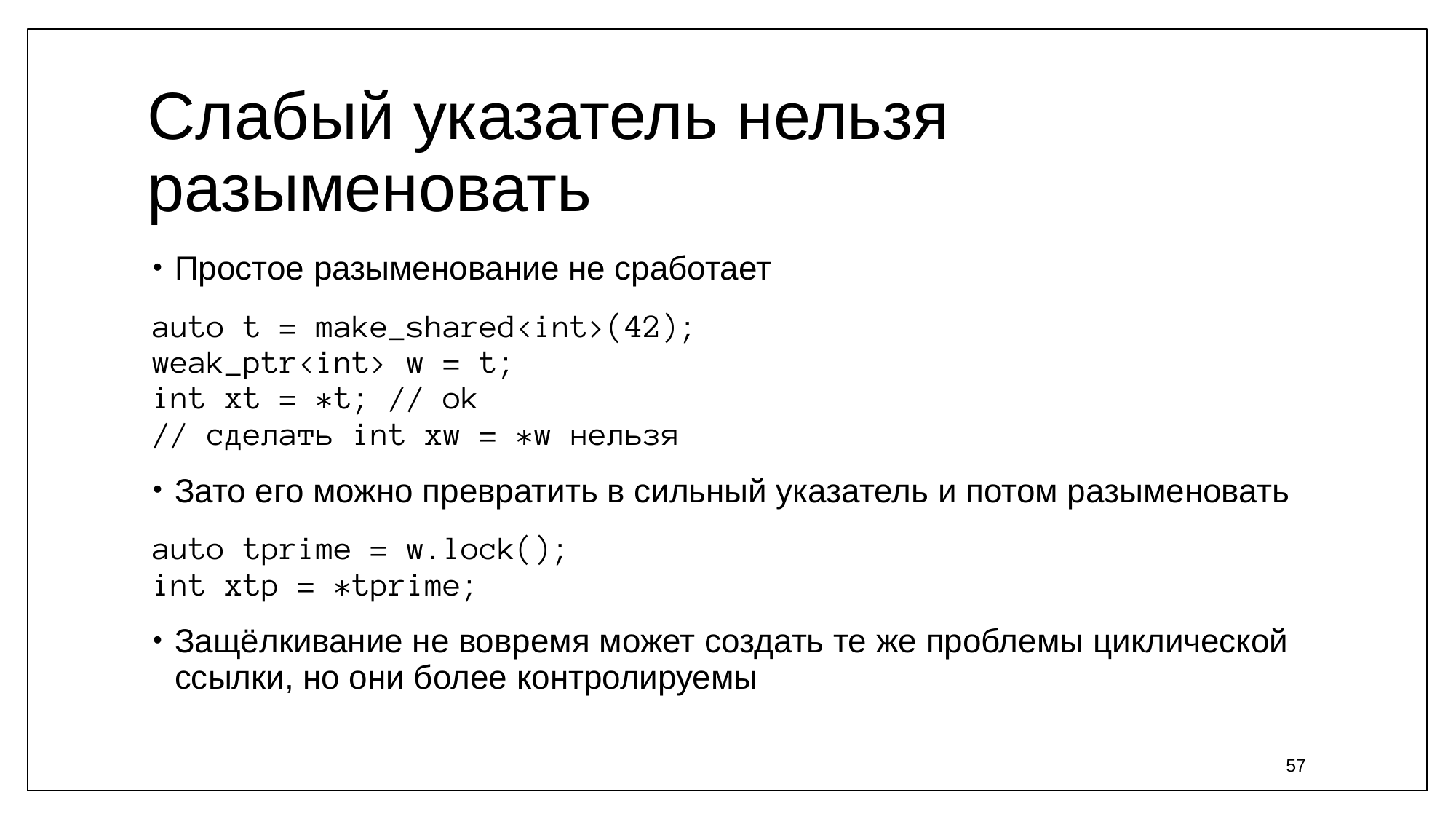

# Слабый указатель нельзя разыменовать
Простое разыменование не сработает
auto t = make_shared<int>(42);
weak_ptr<int> w = t;
int xt = *t; // ok
// сделать int xw = *w нельзя
Зато его можно превратить в сильный указатель и потом разыменовать
auto tprime = w.lock();
int xtp = *tprime;
Защёлкивание не вовремя может создать те же проблемы циклической ссылки, но они более контролируемы
57